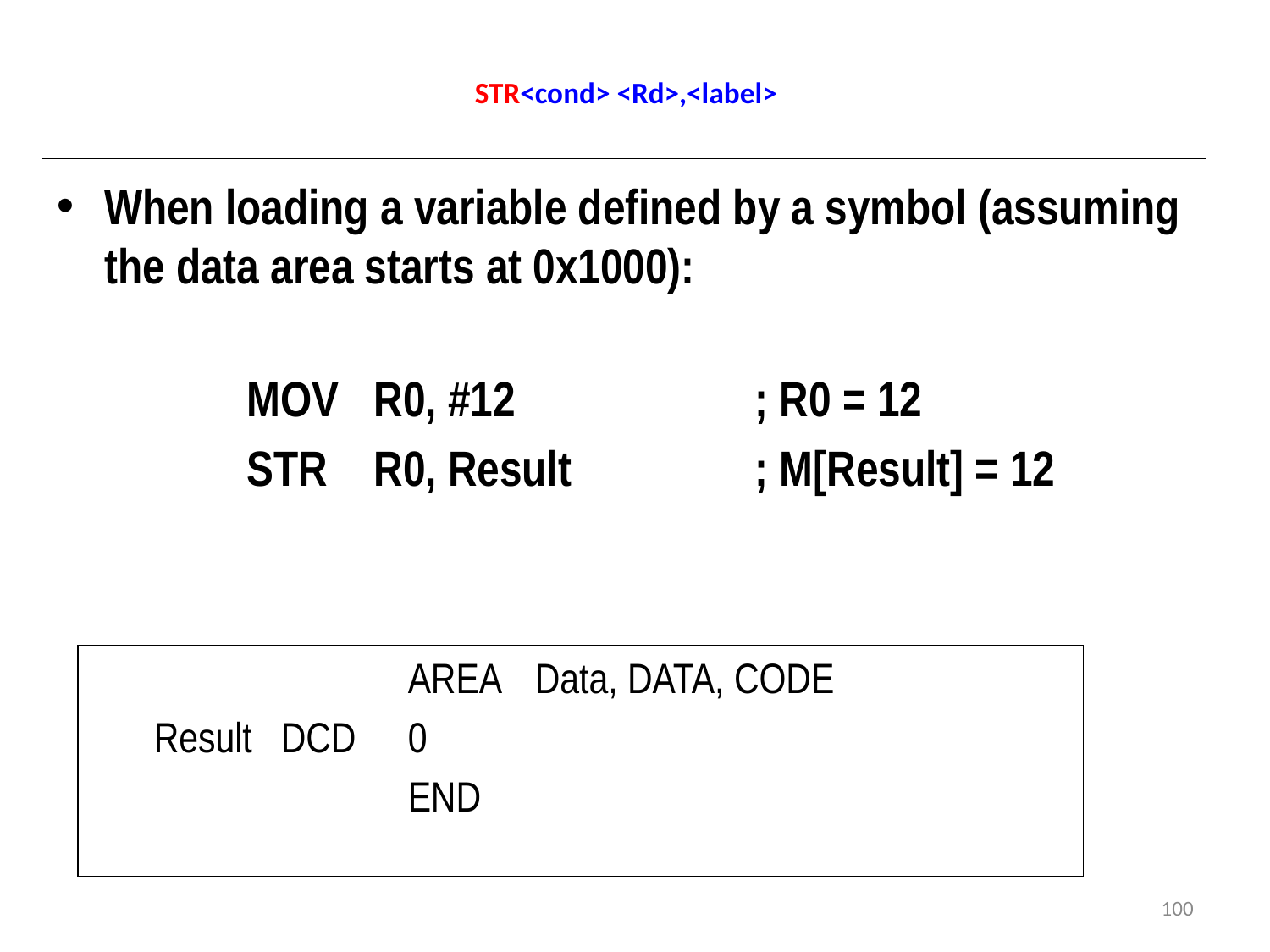

# STR<cond> <Rd>,<label>
When loading a variable defined by a symbol (assuming the data area starts at 0x1000):

	MOV	R0, #12 	  	; R0 = 12
	STR	R0, Result		; M[Result] = 12

		AREA	Data, DATA, CODE
Result	DCD	0
		END

100